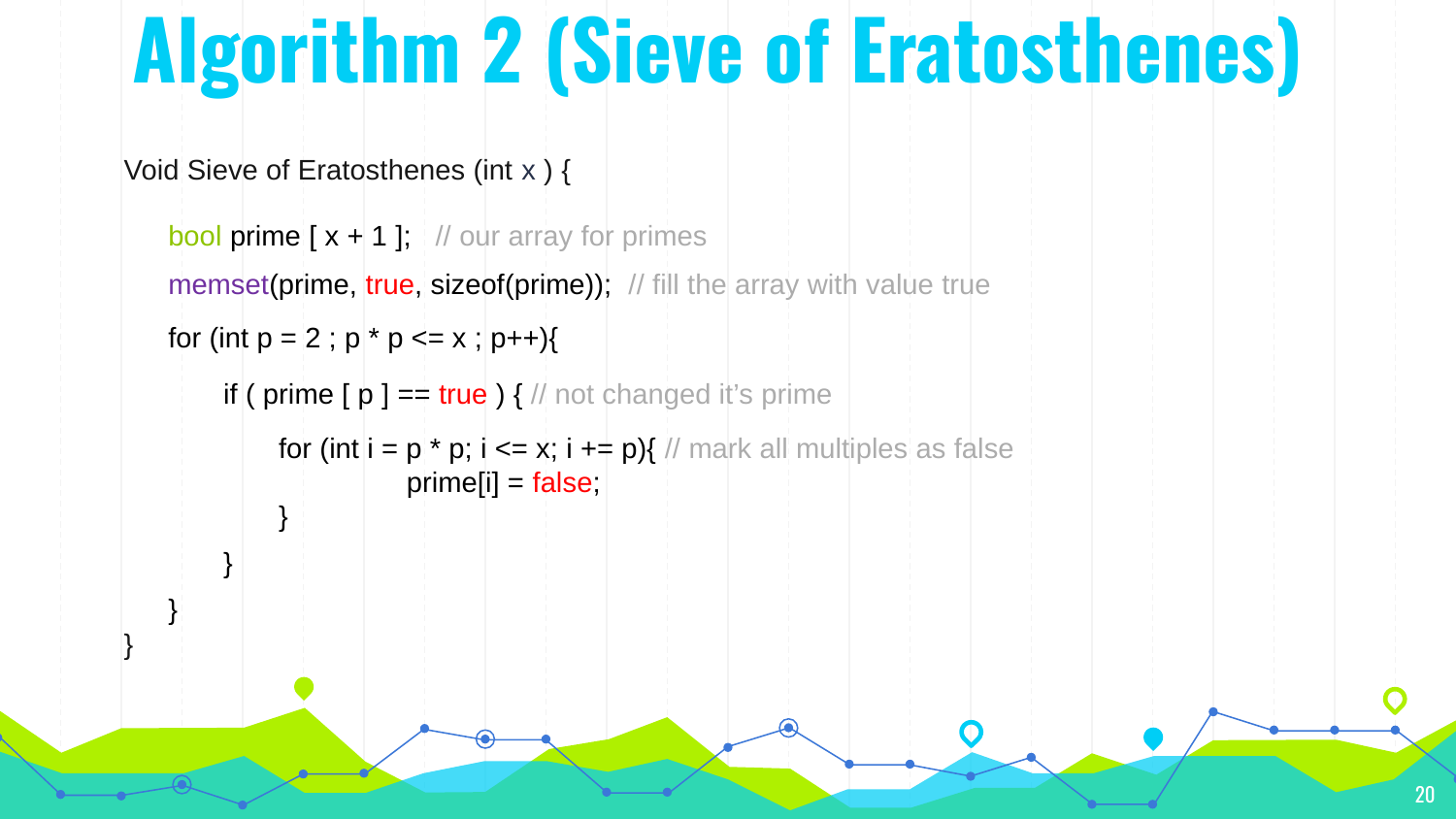

Algorithm 2 (Sieve of Eratosthenes)
Void Sieve of Eratosthenes (int x ) {

}
bool prime [ x + 1 ];   // our array for primes
memset(prime, true, sizeof(prime));  // fill the array with value true
for (int p = 2 ; p * p <= x ; p++){

}
if ( prime [ p ] == true ) { // not changed it’s prime

}
for (int i = p * p; i <= x; i += p){ // mark all multiples as false
                prime[i] = false;
}
20